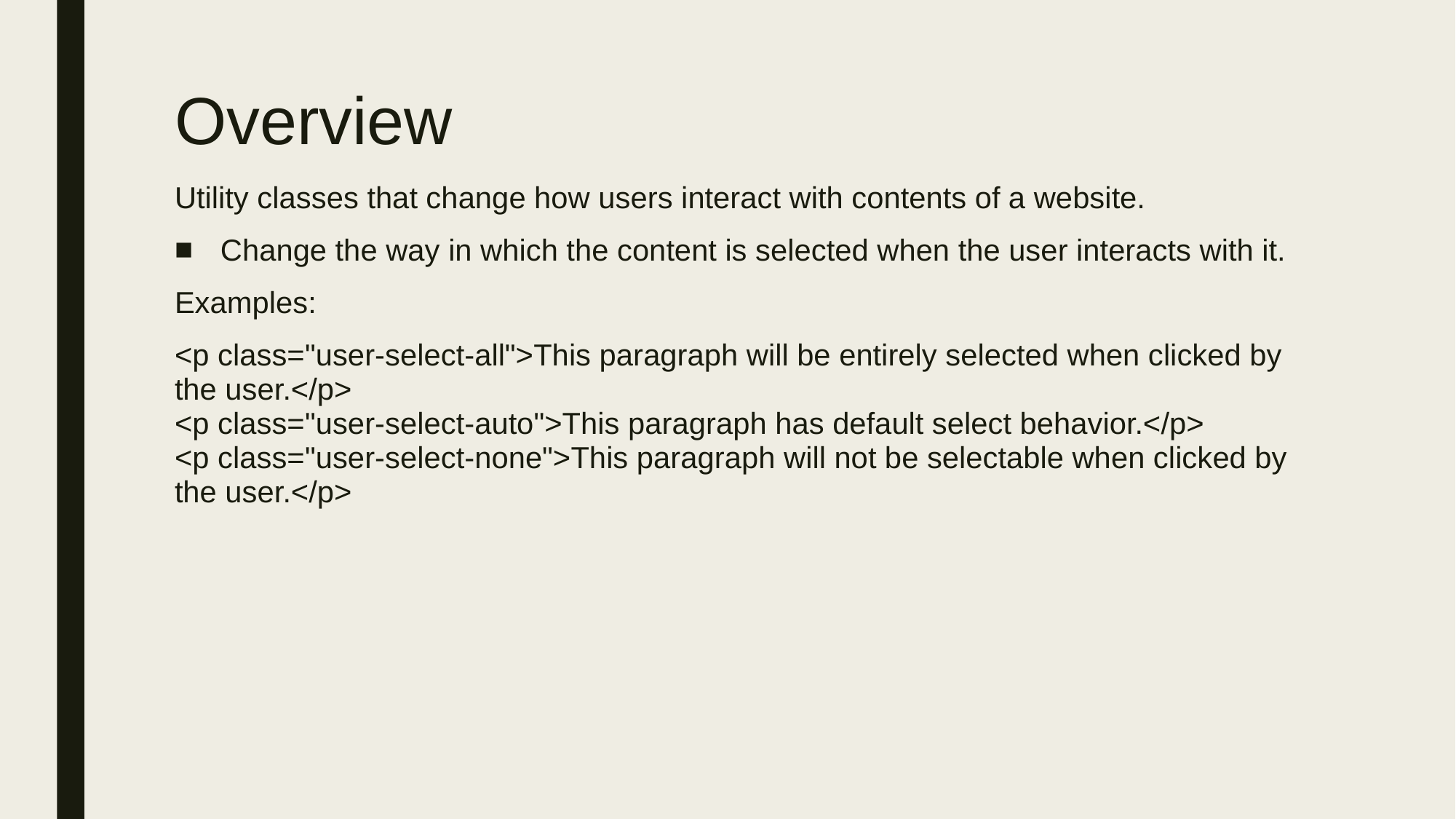

# Overview
Utility classes that change how users interact with contents of a website.
Change the way in which the content is selected when the user interacts with it.
Examples:
<p class="user-select-all">This paragraph will be entirely selected when clicked by the user.</p>
<p class="user-select-auto">This paragraph has default select behavior.</p>
<p class="user-select-none">This paragraph will not be selectable when clicked by the user.</p>